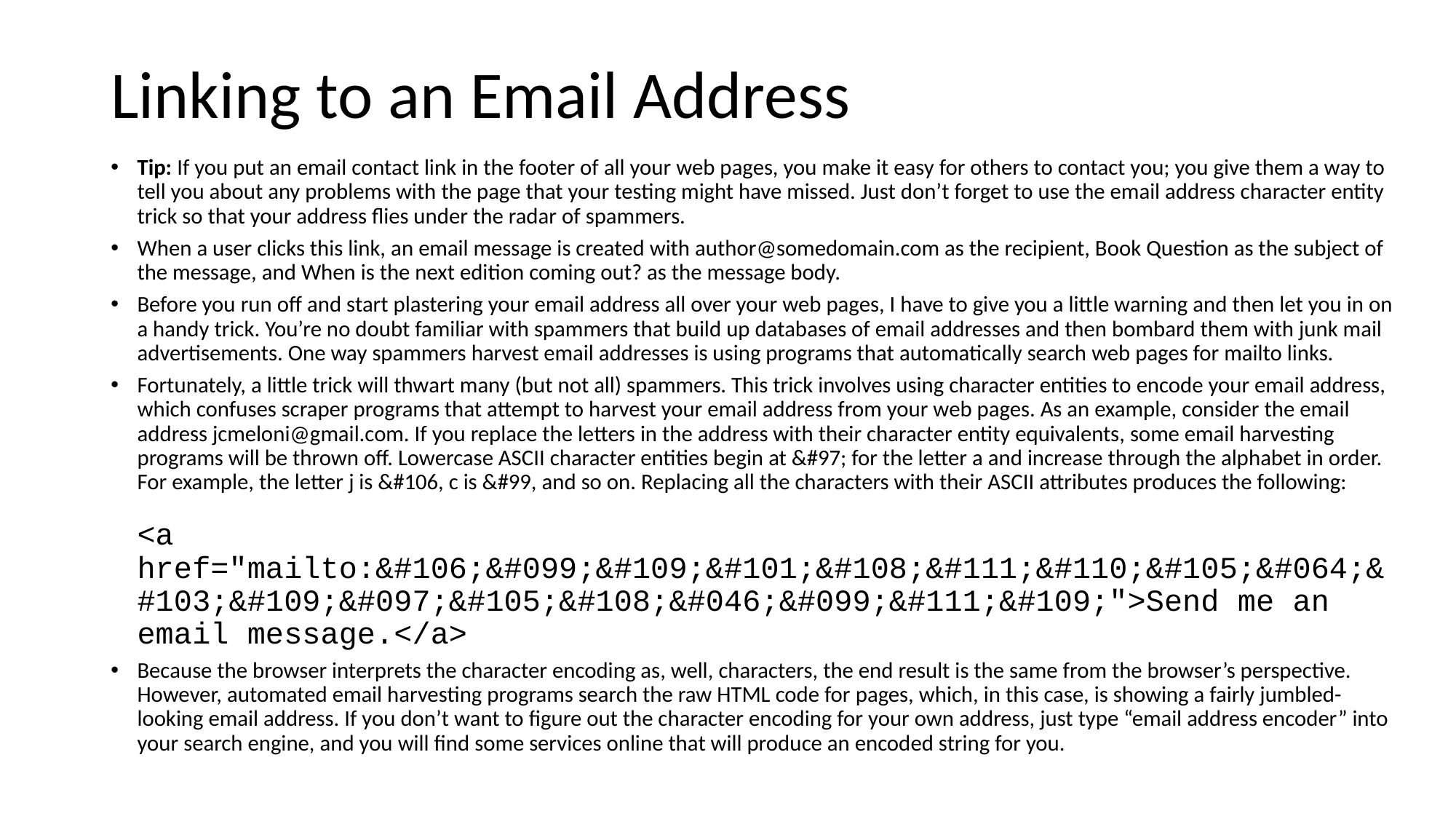

# Linking to an Email Address
Tip: If you put an email contact link in the footer of all your web pages, you make it easy for others to contact you; you give them a way to tell you about any problems with the page that your testing might have missed. Just don’t forget to use the email address character entity trick so that your address flies under the radar of spammers.
When a user clicks this link, an email message is created with author@somedomain.com as the recipient, Book Question as the subject of the message, and When is the next edition coming out? as the message body.
Before you run off and start plastering your email address all over your web pages, I have to give you a little warning and then let you in on a handy trick. You’re no doubt familiar with spammers that build up databases of email addresses and then bombard them with junk mail advertisements. One way spammers harvest email addresses is using programs that automatically search web pages for mailto links.
Fortunately, a little trick will thwart many (but not all) spammers. This trick involves using character entities to encode your email address, which confuses scraper programs that attempt to harvest your email address from your web pages. As an example, consider the email address jcmeloni@gmail.com. If you replace the letters in the address with their character entity equivalents, some email harvesting programs will be thrown off. Lowercase ASCII character entities begin at &#97; for the letter a and increase through the alphabet in order. For example, the letter j is &#106, c is &#99, and so on. Replacing all the characters with their ASCII attributes produces the following:
<a href="mailto:&#106;&#099;&#109;&#101;&#108;&#111;&#110;&#105;&#064;&#103;&#109;&#097;&#105;&#108;&#046;&#099;&#111;&#109;">Send me an email message.</a>
Because the browser interprets the character encoding as, well, characters, the end result is the same from the browser’s perspective. However, automated email harvesting programs search the raw HTML code for pages, which, in this case, is showing a fairly jumbled-looking email address. If you don’t want to figure out the character encoding for your own address, just type “email address encoder” into your search engine, and you will find some services online that will produce an encoded string for you.